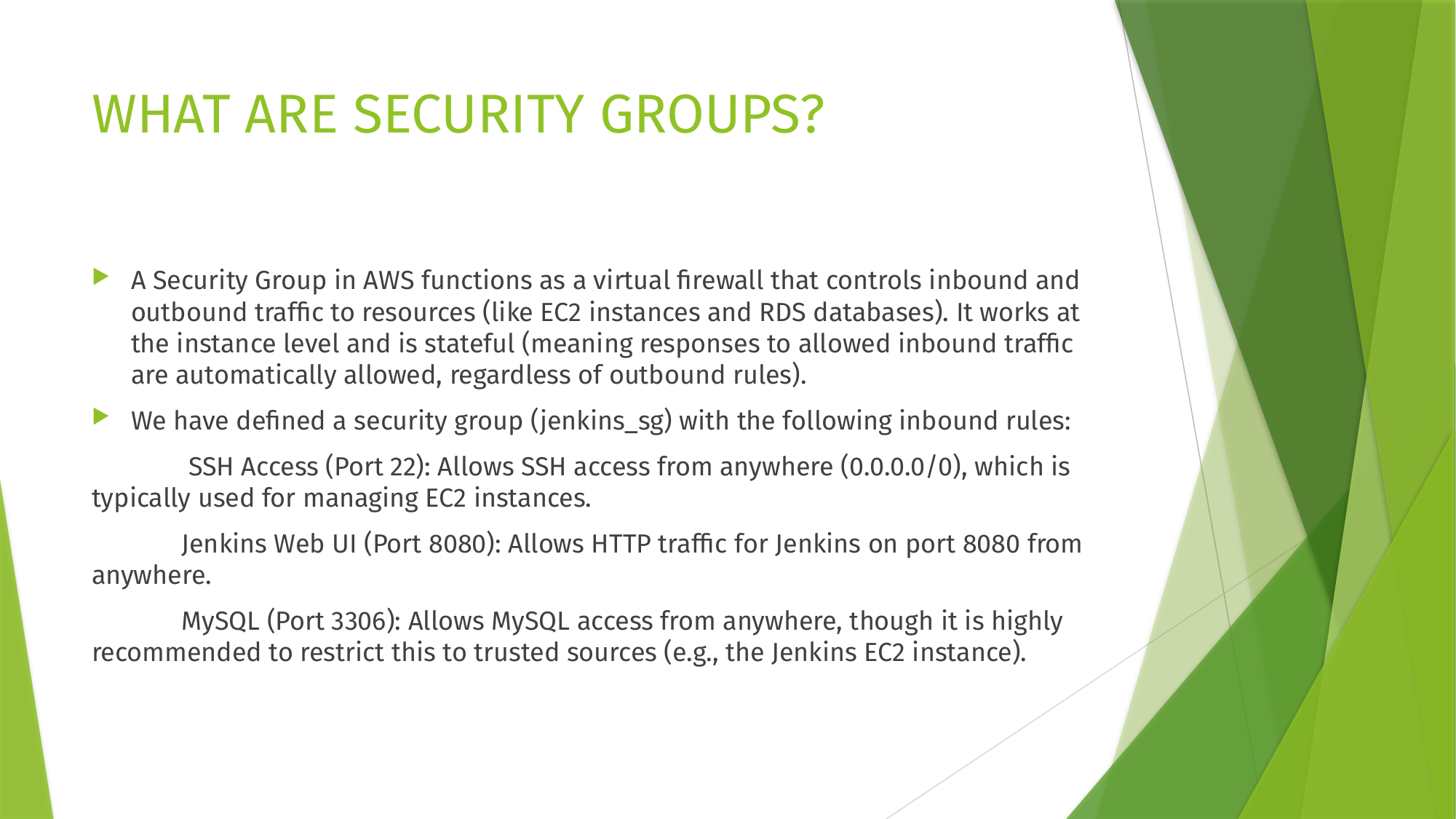

# WHAT ARE SECURITY GROUPS?
A Security Group in AWS functions as a virtual firewall that controls inbound and outbound traffic to resources (like EC2 instances and RDS databases). It works at the instance level and is stateful (meaning responses to allowed inbound traffic are automatically allowed, regardless of outbound rules).
We have defined a security group (jenkins_sg) with the following inbound rules:
              SSH Access (Port 22): Allows SSH access from anywhere (0.0.0.0/0), which is typically used for managing EC2 instances.
             Jenkins Web UI (Port 8080): Allows HTTP traffic for Jenkins on port 8080 from anywhere.
             MySQL (Port 3306): Allows MySQL access from anywhere, though it is highly recommended to restrict this to trusted sources (e.g., the Jenkins EC2 instance).